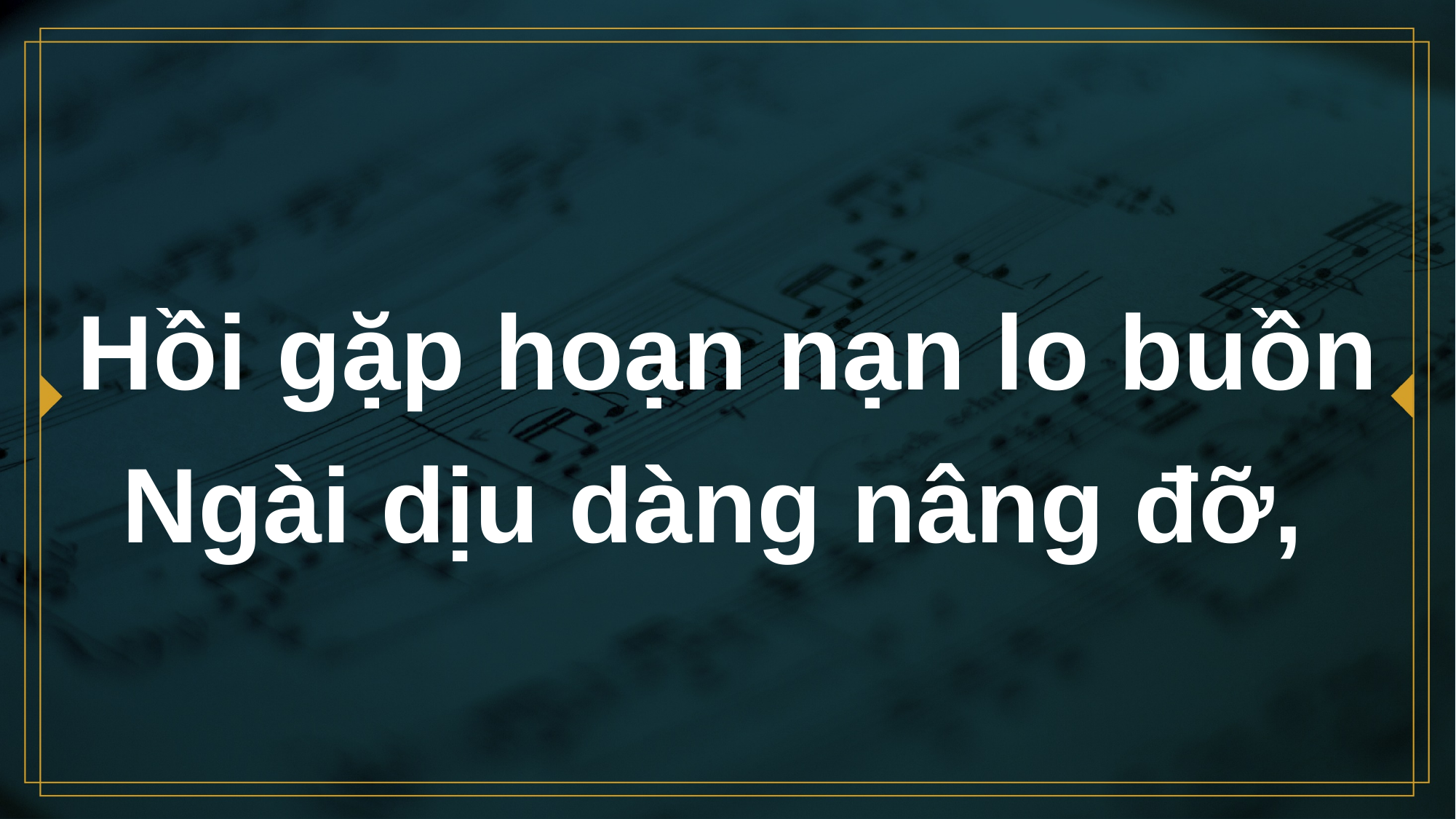

# Hồi gặp hoạn nạn lo buồn Ngài dịu dàng nâng đỡ,